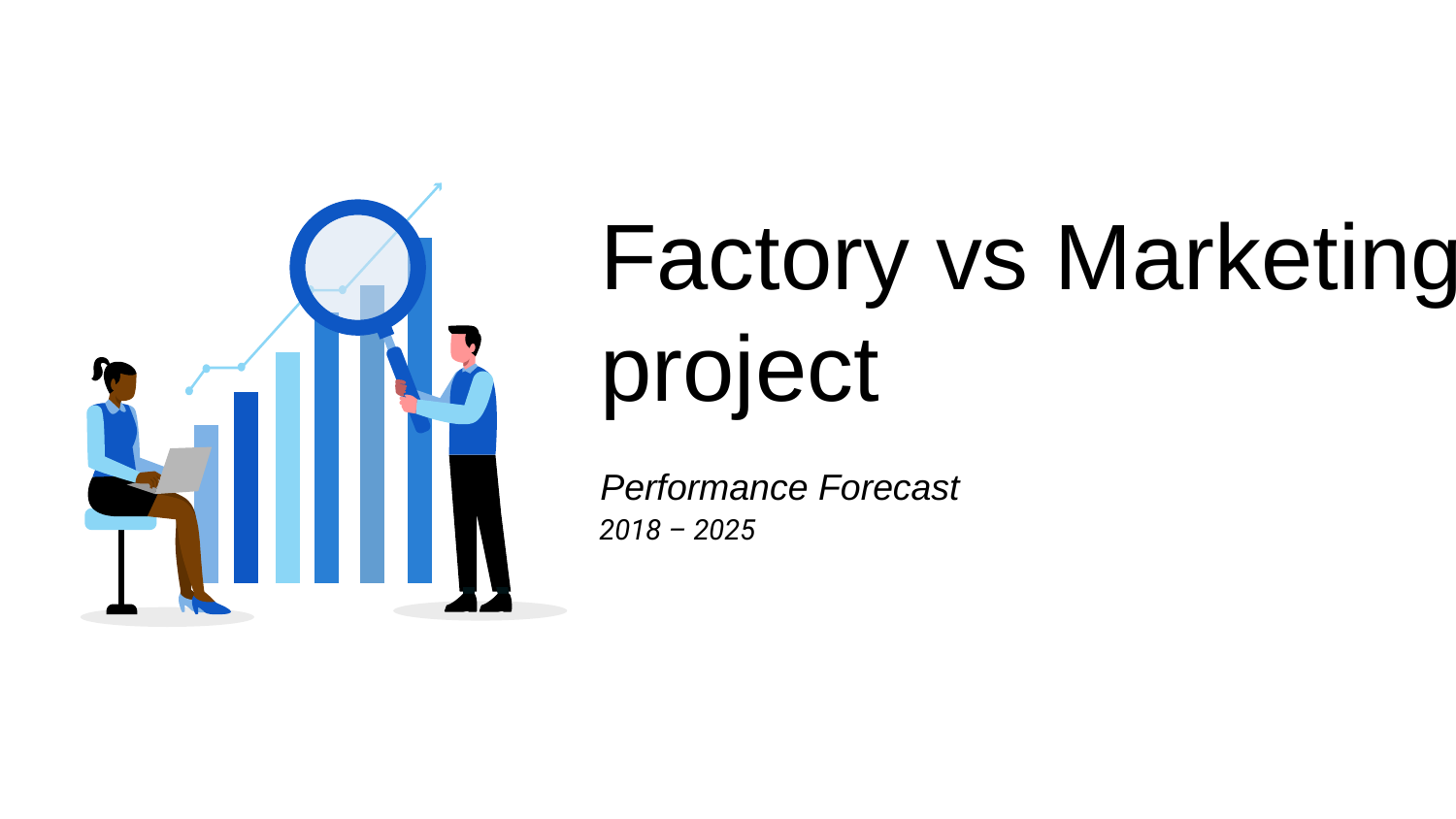

# Factory vs Marketing project Performance Forecast

2018 – 2025